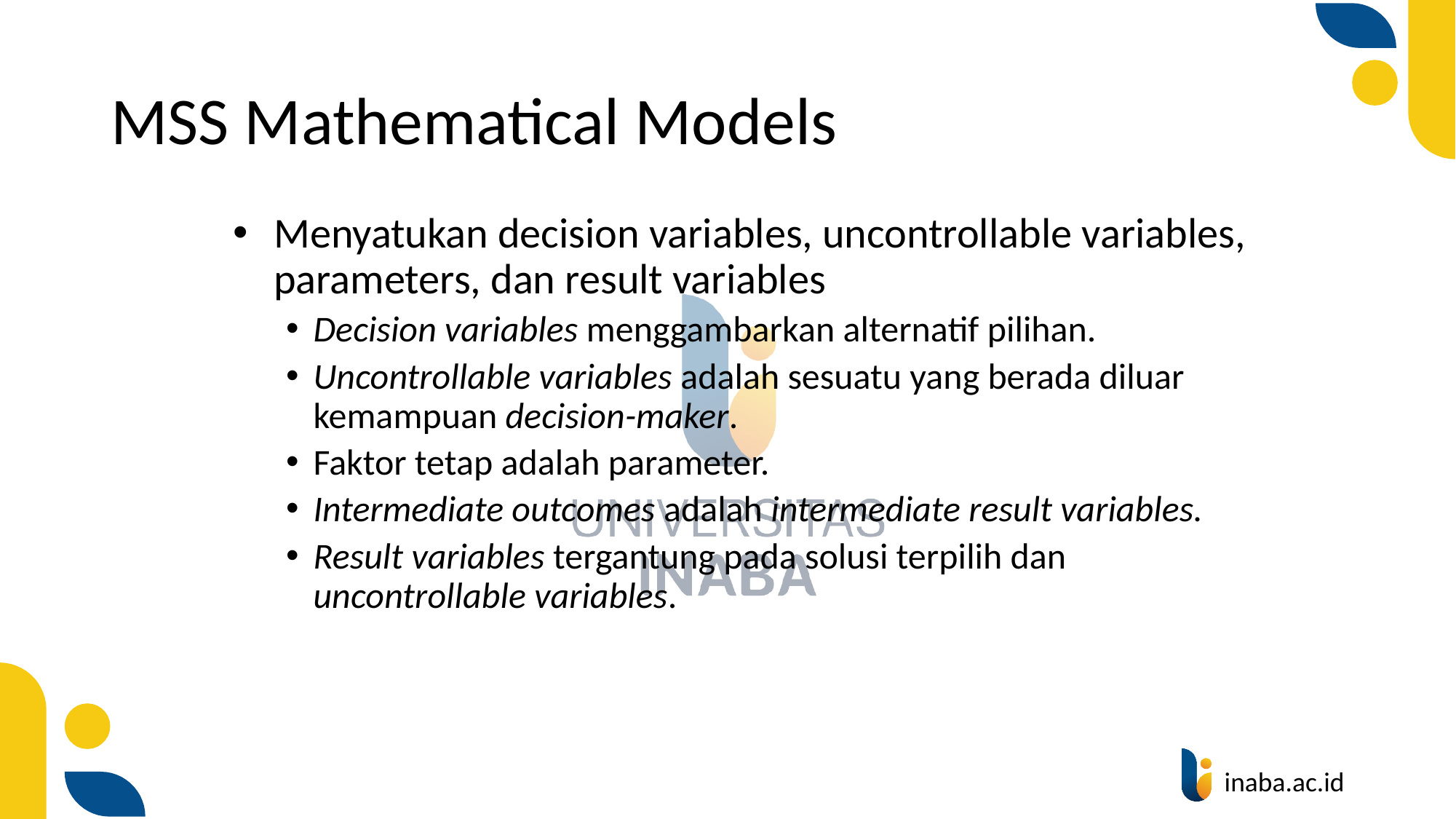

# MSS Mathematical Models
Menyatukan decision variables, uncontrollable variables, parameters, dan result variables
Decision variables menggambarkan alternatif pilihan.
Uncontrollable variables adalah sesuatu yang berada diluar kemampuan decision-maker.
Faktor tetap adalah parameter.
Intermediate outcomes adalah intermediate result variables.
Result variables tergantung pada solusi terpilih dan  uncontrollable variables.